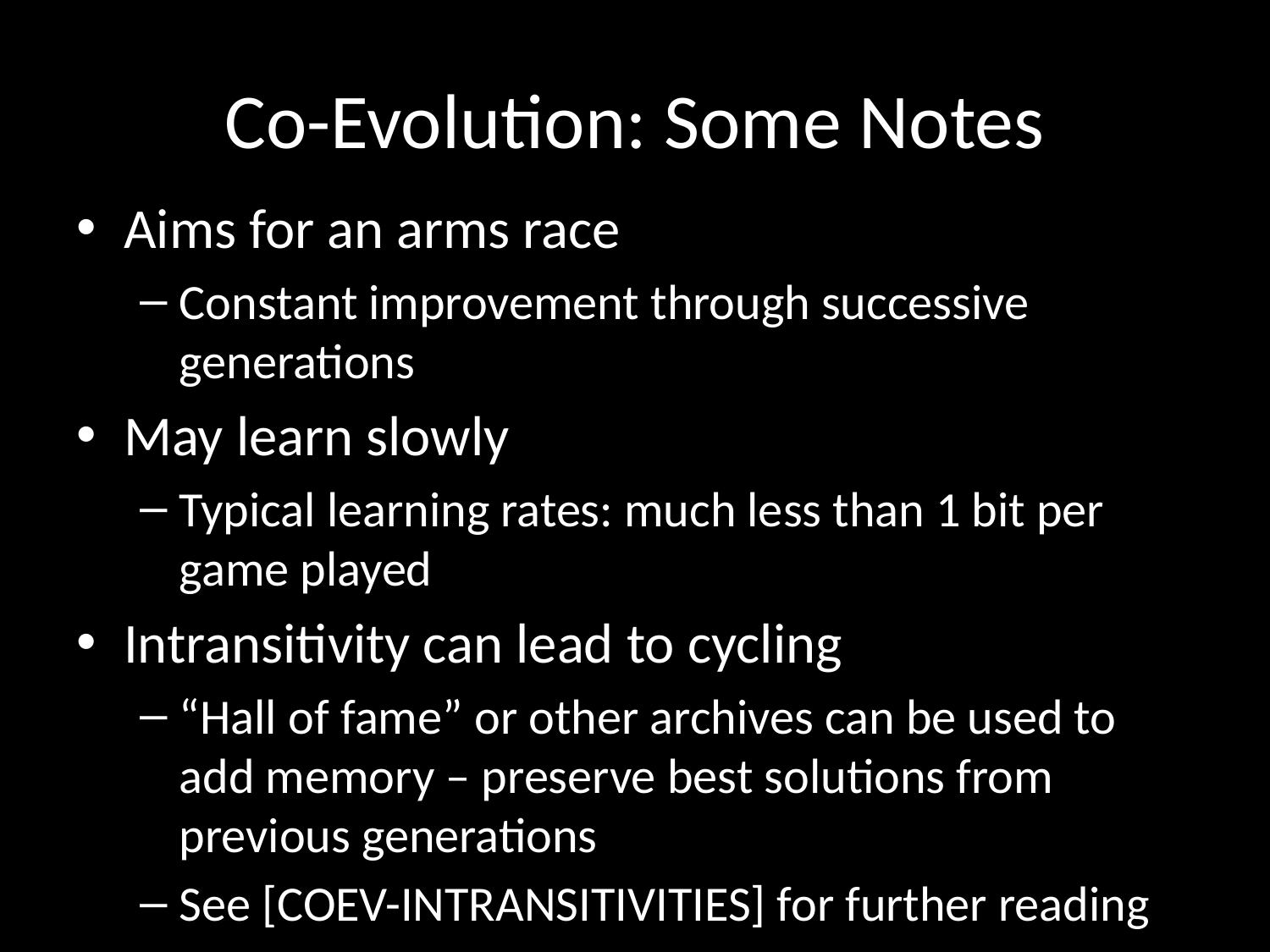

# Co-Evolution: Some Notes
Aims for an arms race
Constant improvement through successive generations
May learn slowly
Typical learning rates: much less than 1 bit per game played
Intransitivity can lead to cycling
“Hall of fame” or other archives can be used to add memory – preserve best solutions from previous generations
See [COEV-INTRANSITIVITIES] for further reading